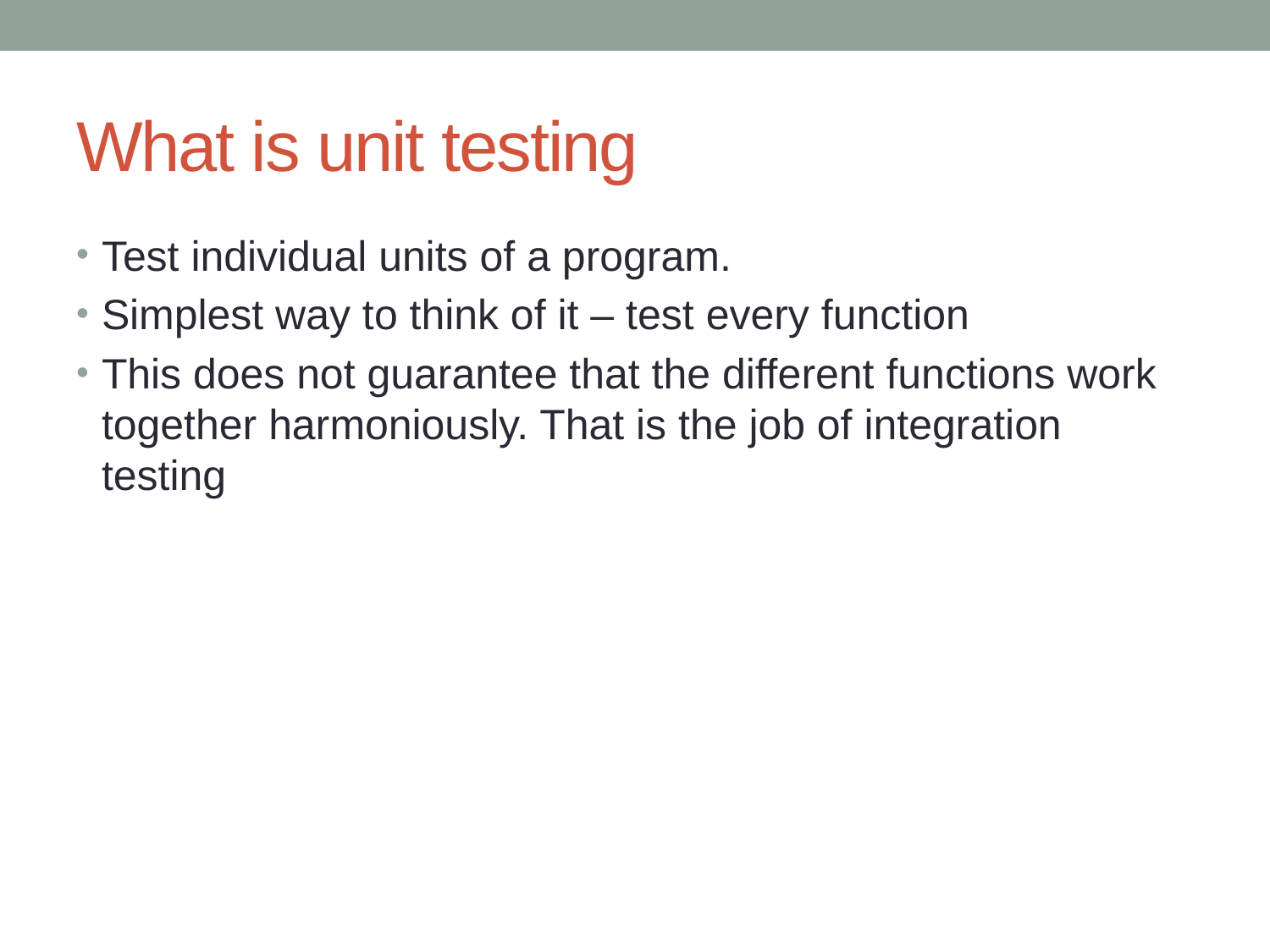

# What is unit testing
Test individual units of a program.
Simplest way to think of it – test every function
This does not guarantee that the different functions work together harmoniously. That is the job of integration testing